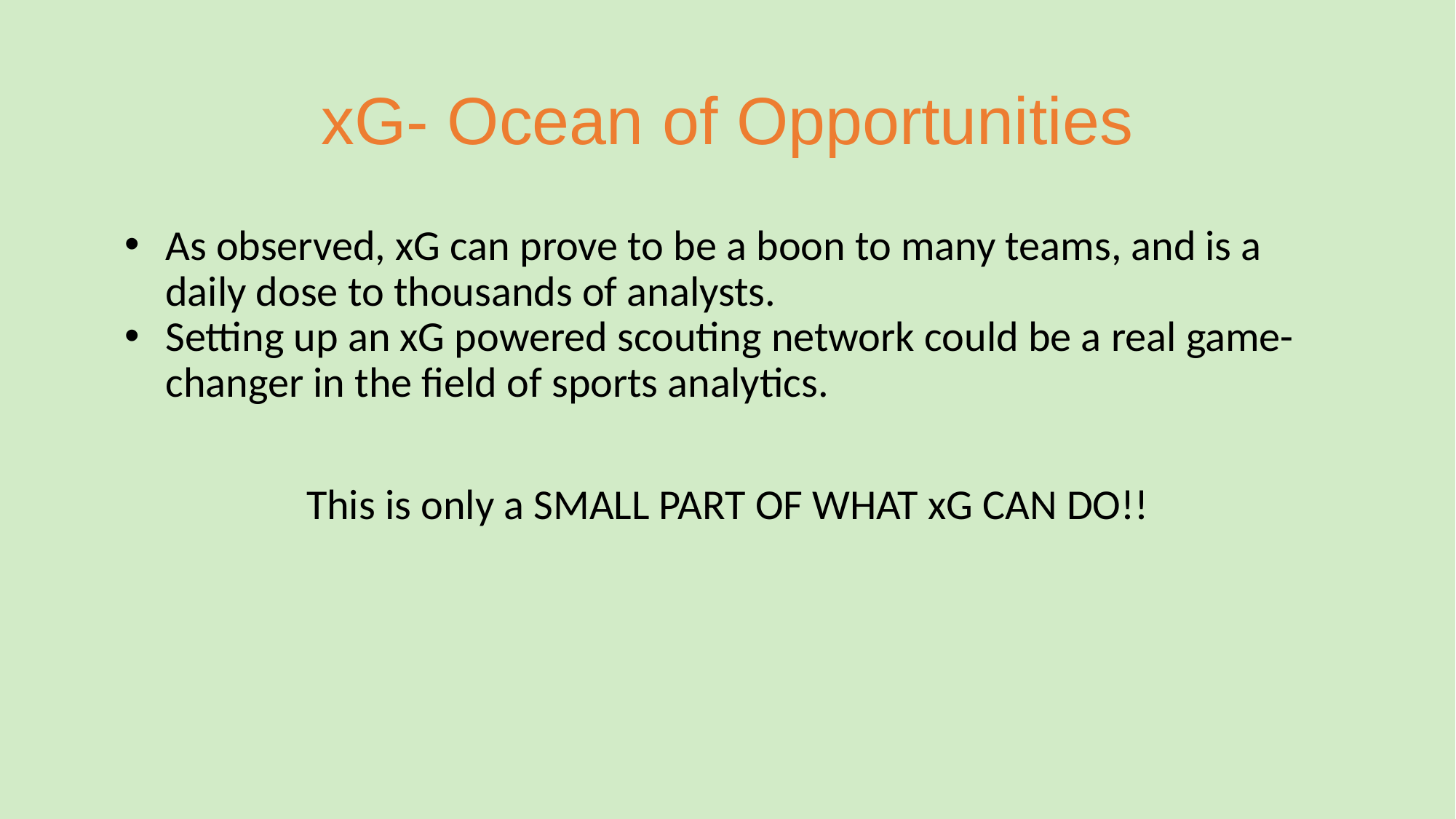

# xG- Ocean of Opportunities
As observed, xG can prove to be a boon to many teams, and is a daily dose to thousands of analysts.
Setting up an xG powered scouting network could be a real game-changer in the field of sports analytics.

This is only a SMALL PART OF WHAT xG CAN DO!!